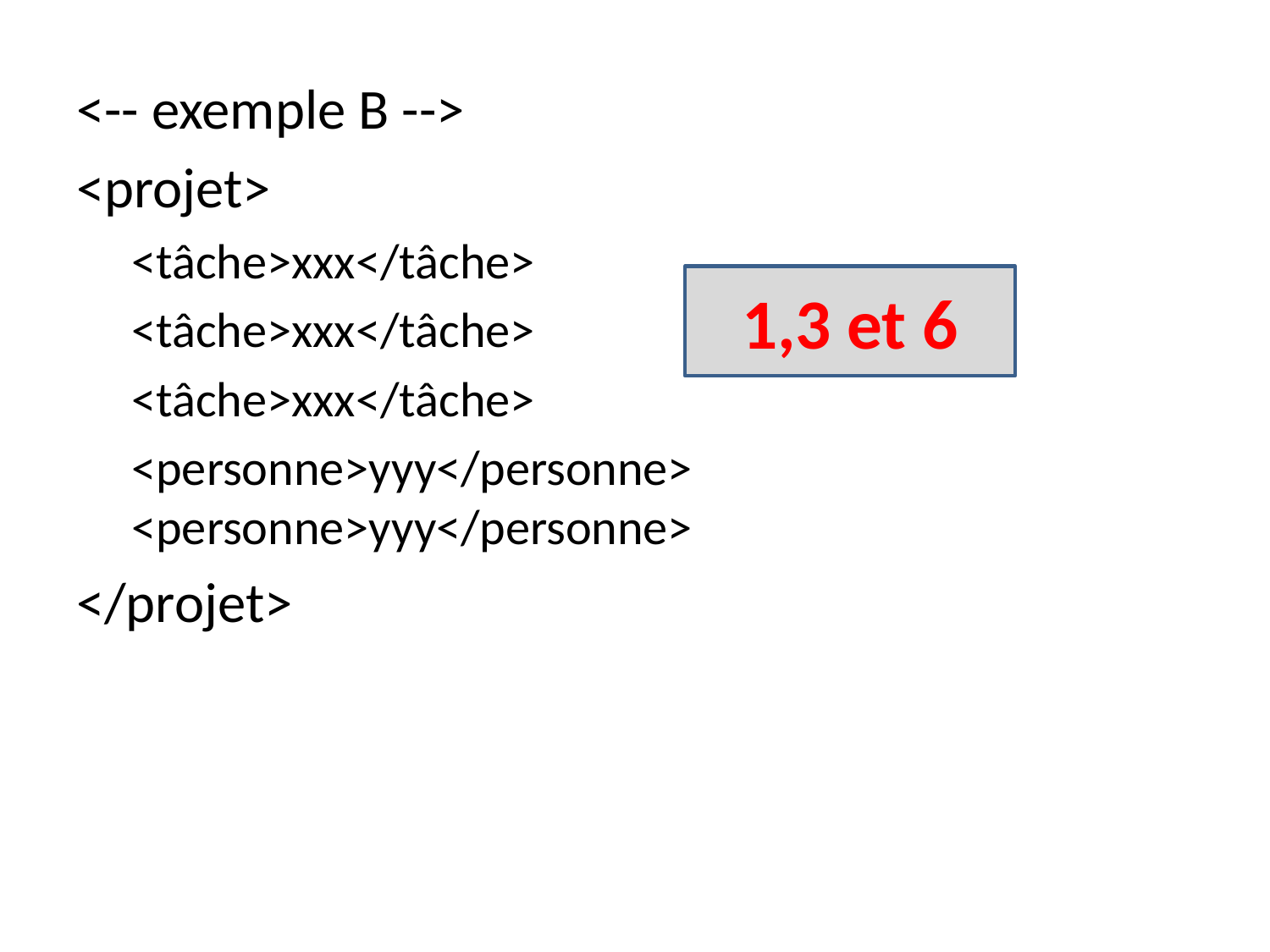

<-- exemple B -->
<projet>
<tâche>xxx</tâche>
<tâche>xxx</tâche>
<tâche>xxx</tâche>
<personne>yyy</personne>  <personne>yyy</personne>
</projet>

1,3 et 6